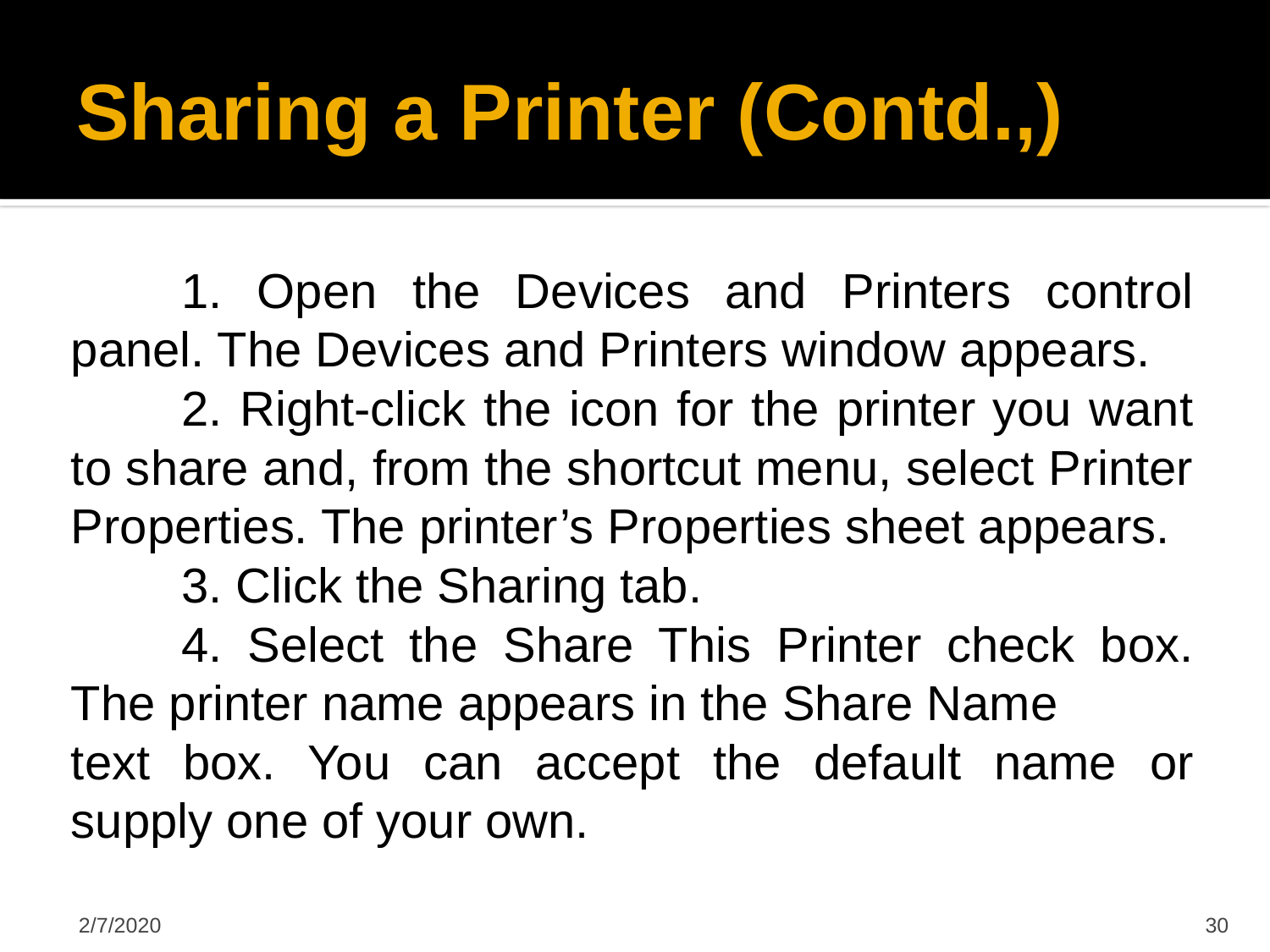

# Sharing a Printer (Contd.,)
	1. Open the Devices and Printers control panel. The Devices and Printers window appears.
	2. Right-click the icon for the printer you want to share and, from the shortcut menu, select Printer Properties. The printer’s Properties sheet appears.
	3. Click the Sharing tab.
	4. Select the Share This Printer check box. The printer name appears in the Share Name
text box. You can accept the default name or supply one of your own.
2/7/2020
30